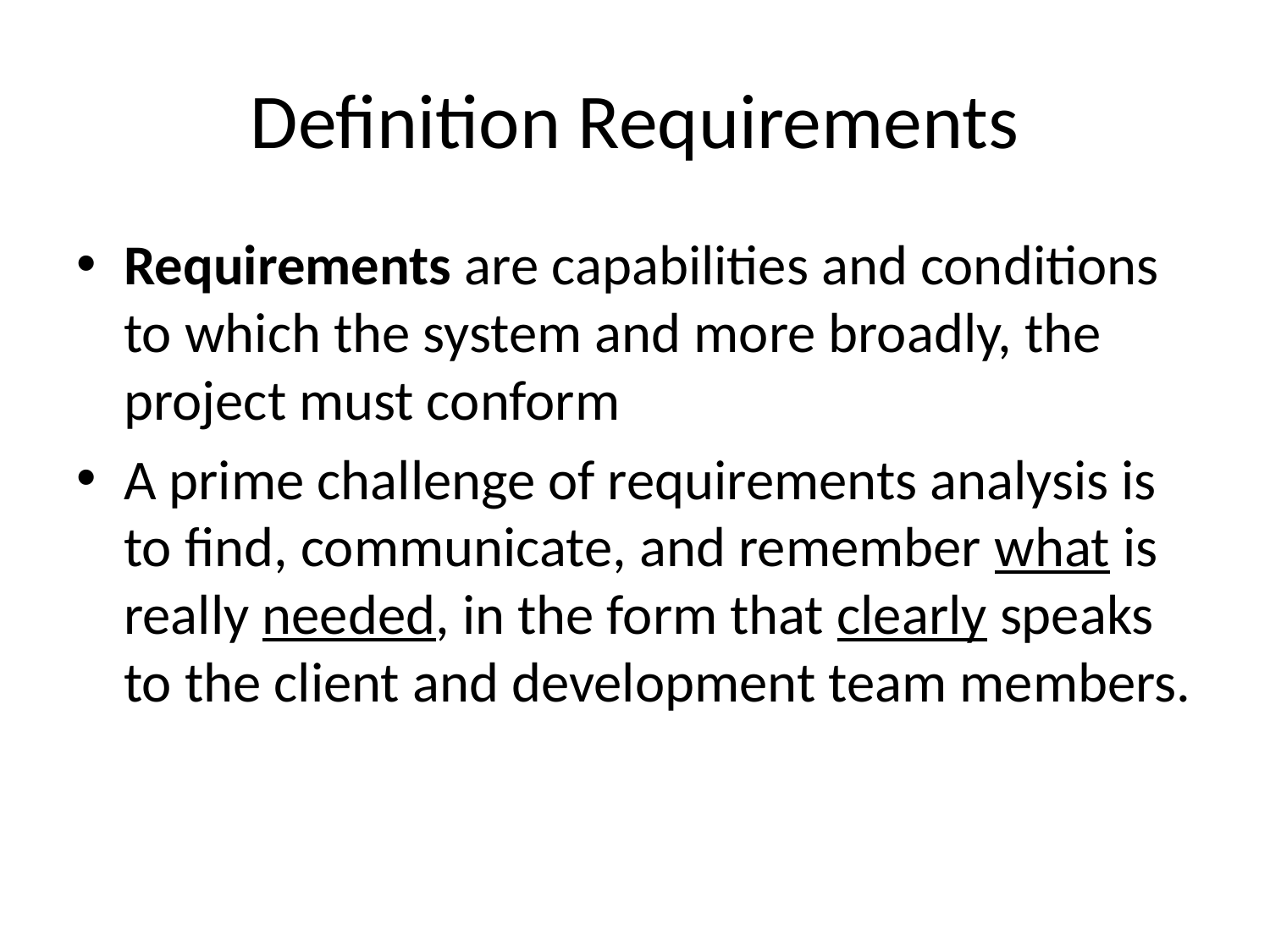

# Definition Requirements
Requirements are capabilities and conditions to which the system and more broadly, the project must conform
A prime challenge of requirements analysis is to find, communicate, and remember what is really needed, in the form that clearly speaks to the client and development team members.